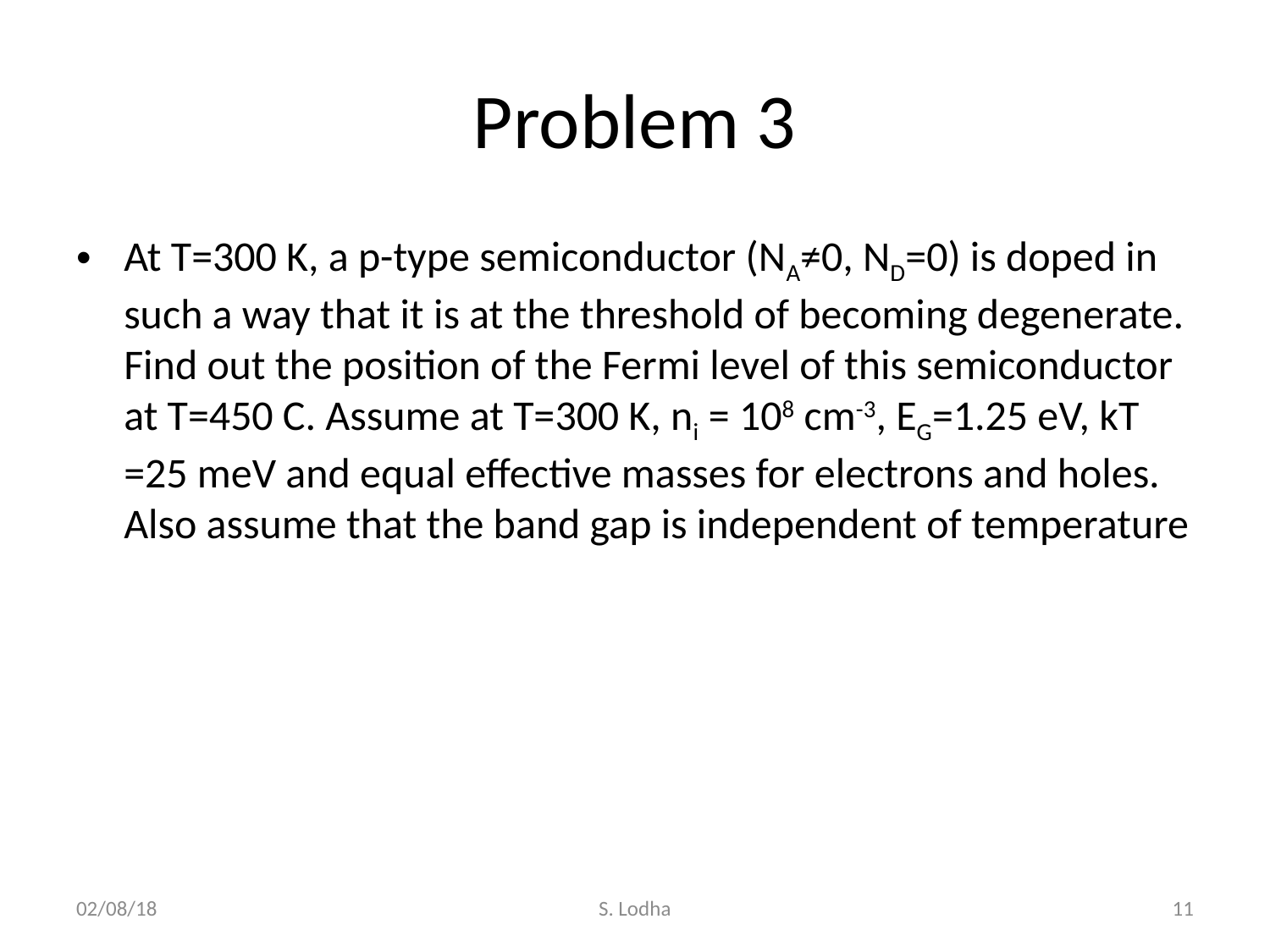

# Problem 3
At T=300 K, a p-type semiconductor (NA≠0, ND=0) is doped in such a way that it is at the threshold of becoming degenerate. Find out the position of the Fermi level of this semiconductor at T=450 C. Assume at T=300 K, ni = 108 cm-3, EG=1.25 eV, kT =25 meV and equal effective masses for electrons and holes. Also assume that the band gap is independent of temperature
02/08/18
S. Lodha
11